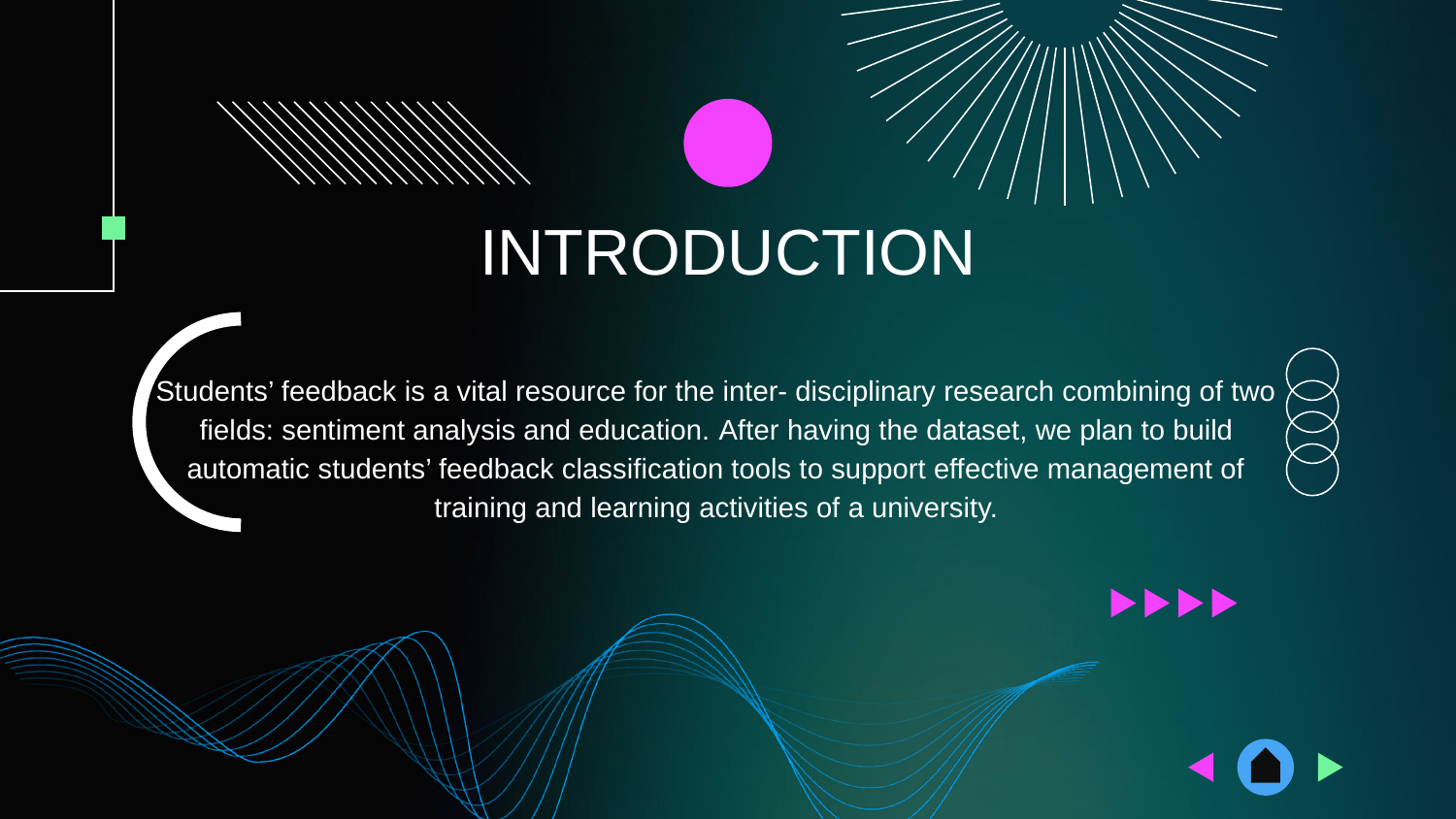

# INTRODUCTION

Students’ feedback is a vital resource for the inter- disciplinary research combining of two fields: sentiment analysis and education. After having the dataset, we plan to build automatic students’ feedback classification tools to support effective management of training and learning activities of a university.